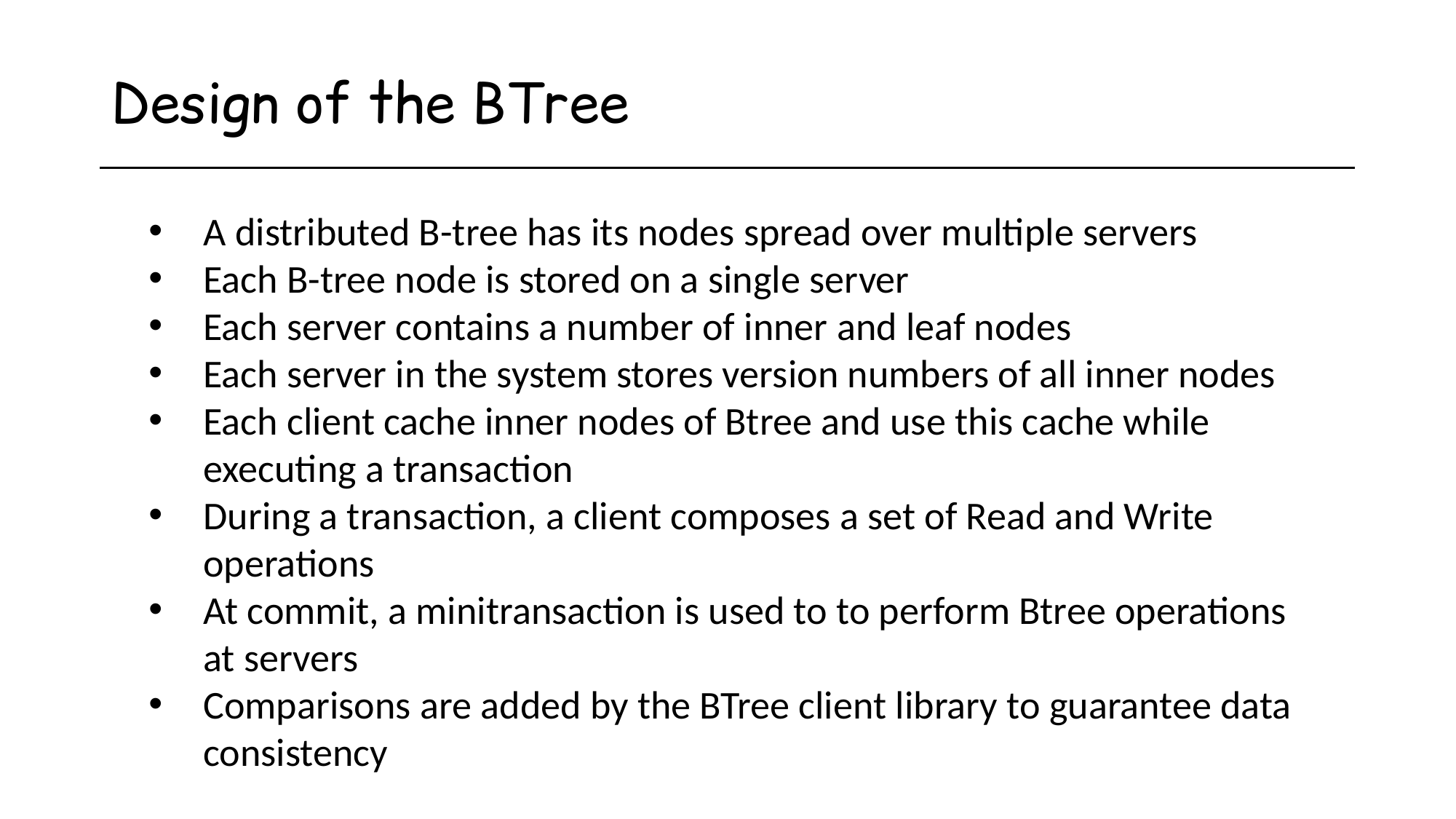

# Design of the BTree
A distributed B-tree has its nodes spread over multiple servers
Each B-tree node is stored on a single server
Each server contains a number of inner and leaf nodes
Each server in the system stores version numbers of all inner nodes
Each client cache inner nodes of Btree and use this cache while executing a transaction
During a transaction, a client composes a set of Read and Write operations
At commit, a minitransaction is used to to perform Btree operations at servers
Comparisons are added by the BTree client library to guarantee data consistency